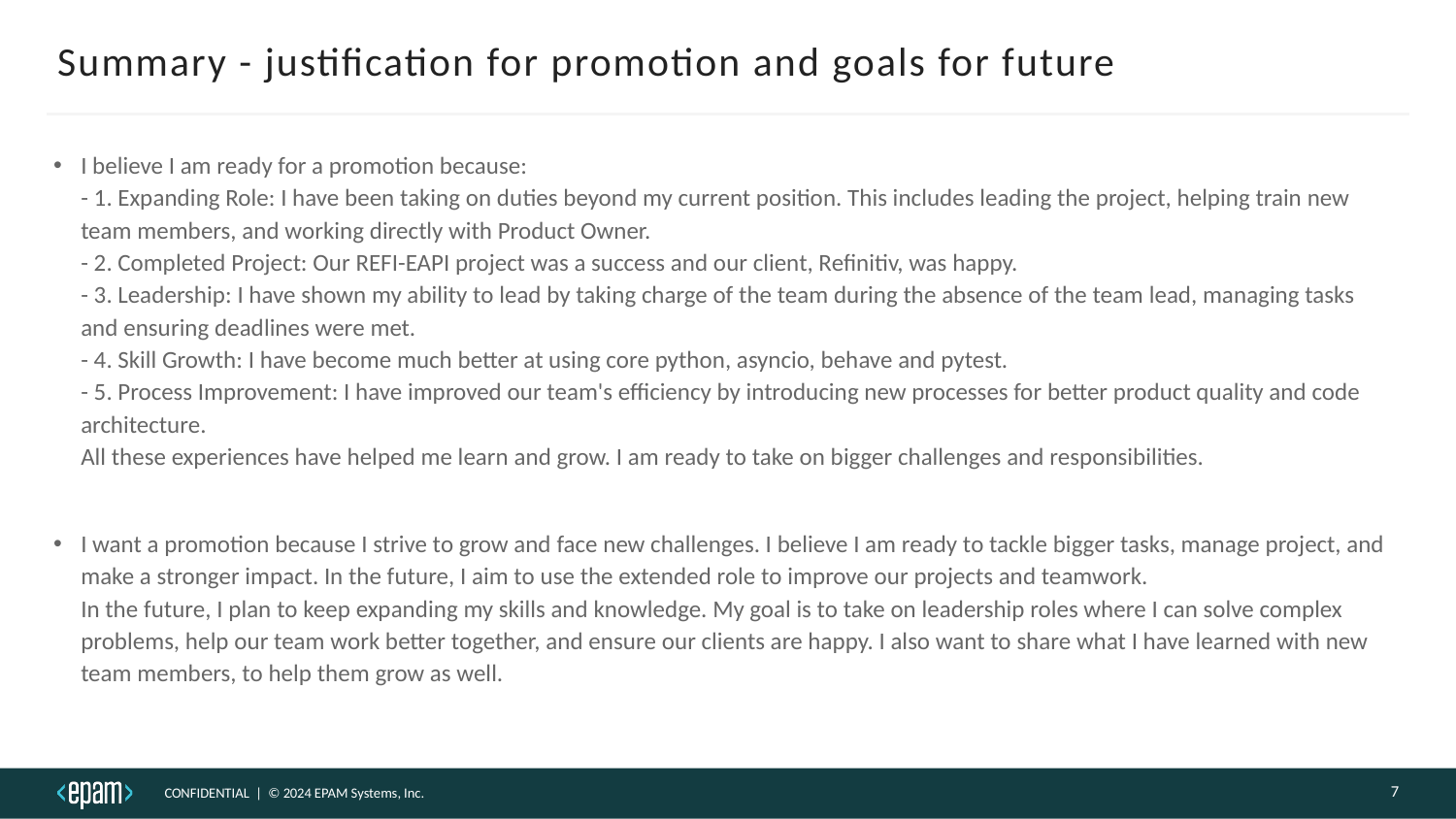

# Summary - justification for promotion and goals for future
I believe I am ready for a promotion because:
- 1. Expanding Role: I have been taking on duties beyond my current position. This includes leading the project, helping train new team members, and working directly with Product Owner.
- 2. Completed Project: Our REFI-EAPI project was a success and our client, Refinitiv, was happy.
- 3. Leadership: I have shown my ability to lead by taking charge of the team during the absence of the team lead, managing tasks and ensuring deadlines were met.
- 4. Skill Growth: I have become much better at using core python, asyncio, behave and pytest.
- 5. Process Improvement: I have improved our team's efficiency by introducing new processes for better product quality and code architecture.
All these experiences have helped me learn and grow. I am ready to take on bigger challenges and responsibilities.

I want a promotion because I strive to grow and face new challenges. I believe I am ready to tackle bigger tasks, manage project, and make a stronger impact. In the future, I aim to use the extended role to improve our projects and teamwork.
In the future, I plan to keep expanding my skills and knowledge. My goal is to take on leadership roles where I can solve complex problems, help our team work better together, and ensure our clients are happy. I also want to share what I have learned with new team members, to help them grow as well.
7